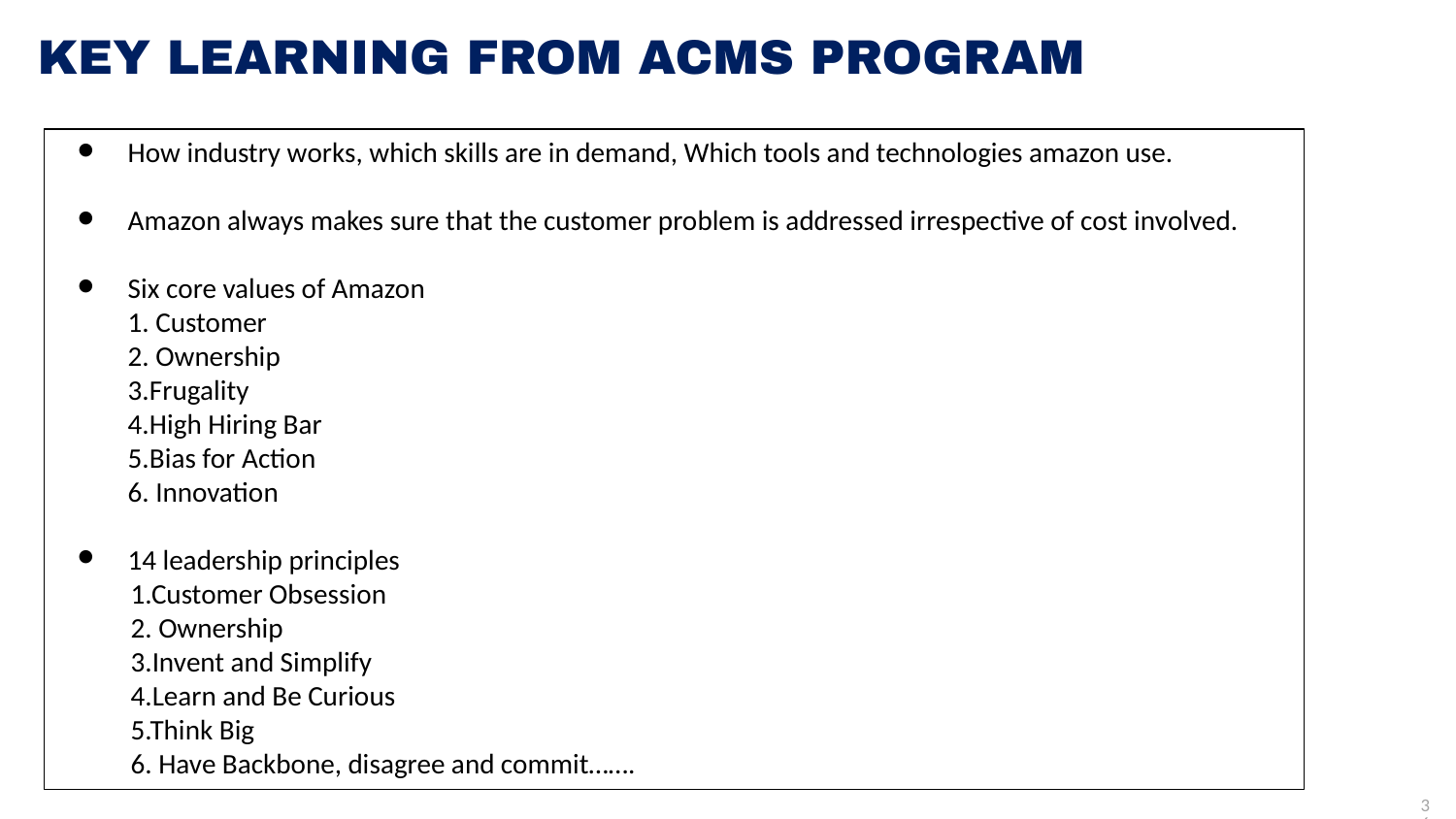

KEY LEARNING FROM ACMS PROGRAM
How industry works, which skills are in demand, Which tools and technologies amazon use.

Amazon always makes sure that the customer problem is addressed irrespective of cost involved.

Six core values of Amazon
1. Customer
2. Ownership
3.Frugality
4.High Hiring Bar
5.Bias for Action
6. Innovation

14 leadership principles
            1.Customer Obsession
            2. Ownership
            3.Invent and Simplify
            4.Learn and Be Curious
            5.Think Big
            6. Have Backbone, disagree and commit…….

36